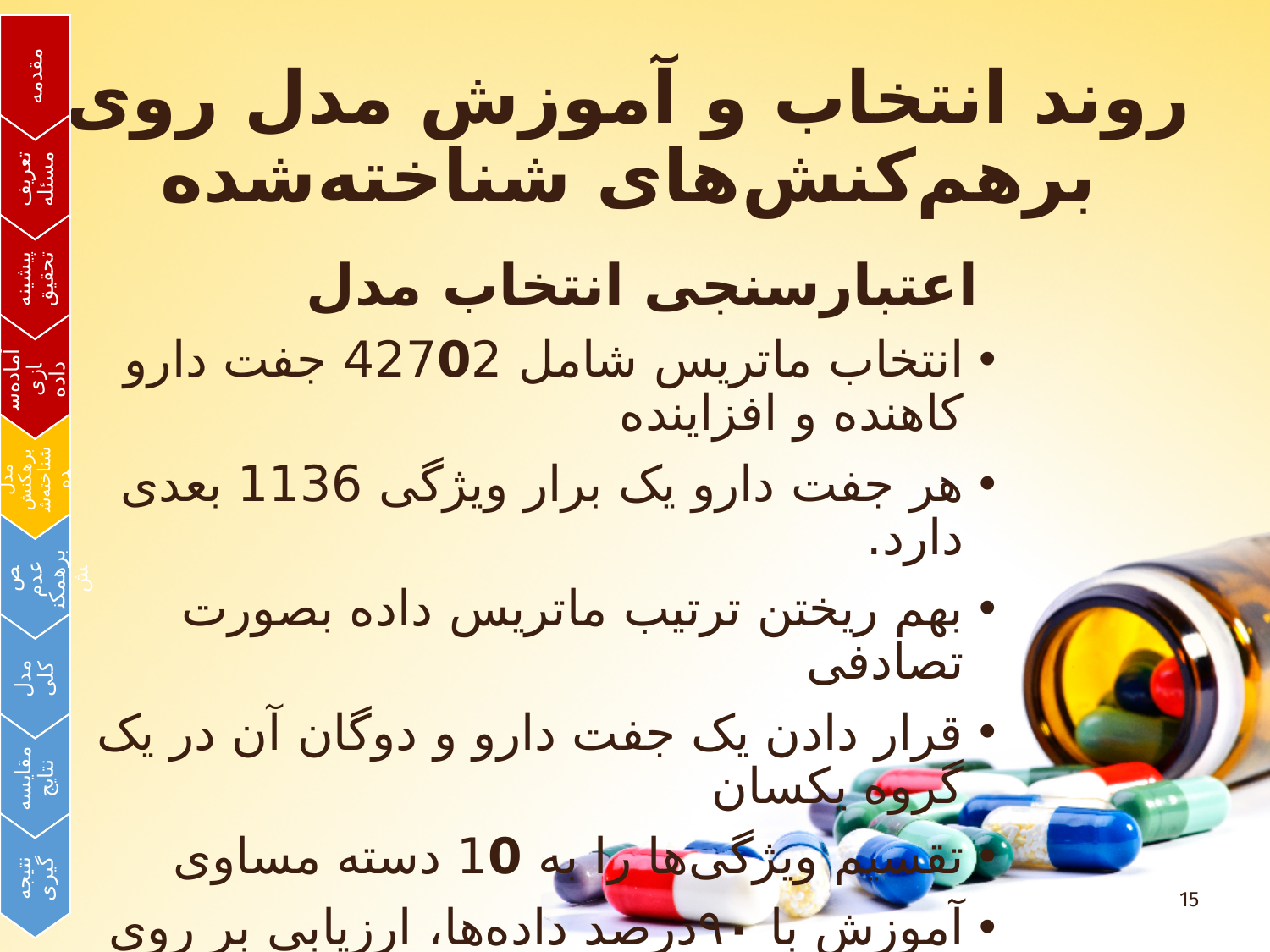

# روند انتخاب و آموزش مدل روی برهم‌کنش‌های شناخته‌شده
‏ اعتبارسنجی انتخاب مدل
انتخاب ماتریس شامل 42702 جفت دارو کاهنده و افزاینده
هر جفت دارو یک برار ویژگی 1136 بعدی دارد.
بهم ریختن ترتیب ماتریس داده بصورت تصادفی
قرار دادن یک جفت دارو و دوگان آن در یک گروه یکسان
تقسیم ویژگی‌ها را به 10 دسته مساوی
آموزش با ۹۰درصد داده‌ها‎‏‏، ارزیابی بر روی ۱0درصد باقیمانده‏
مقایسه نتایج
مدل کلی
تشخیص عدم برهمکنش
پیشینه تحقیق
نتیجه گیری
مدل برهکنش شناخته‌شده
آماده‌سازی داده
تعریف مسئله
مقدمه
15